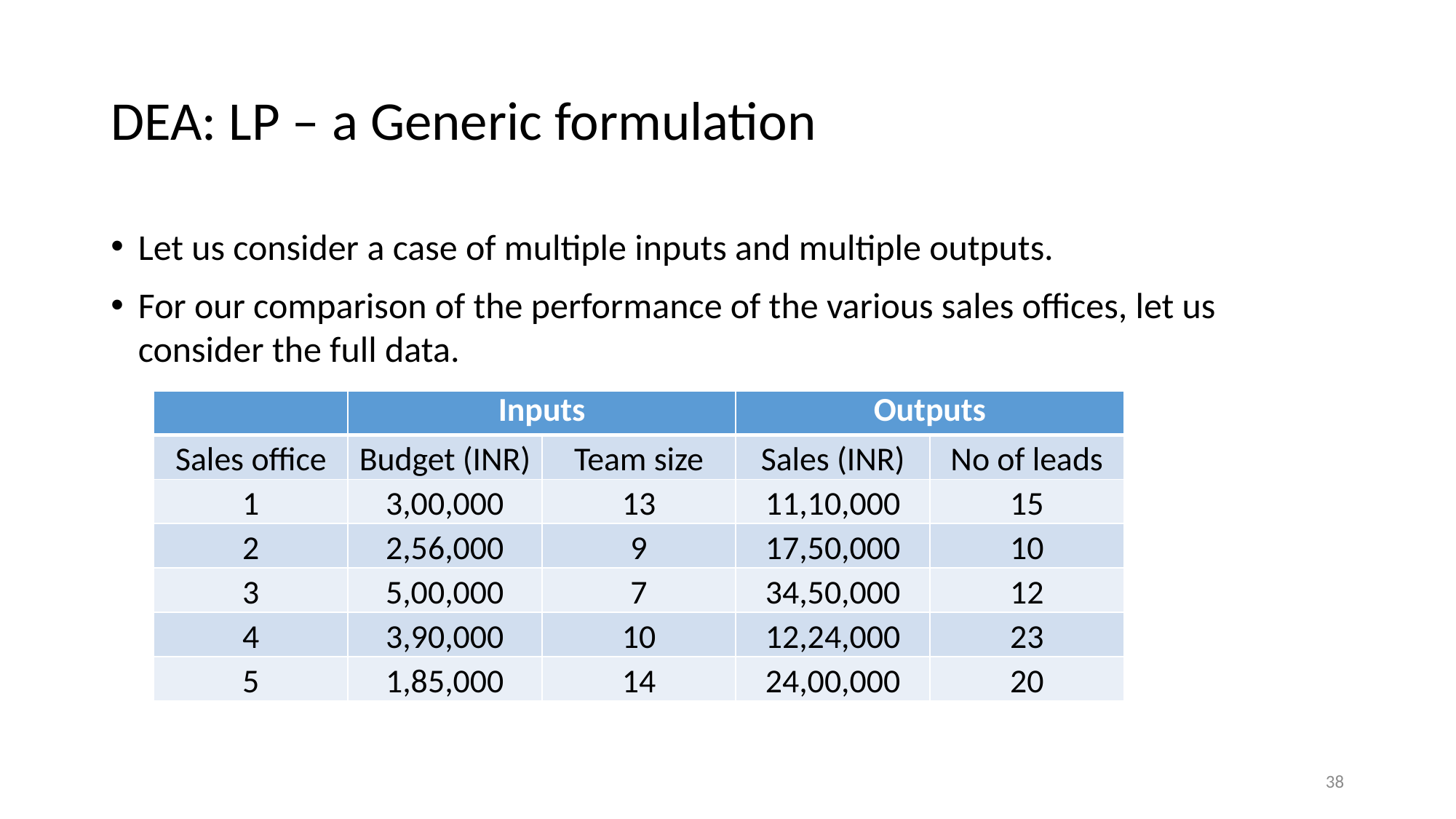

# DEA: LP – a Generic formulation
Let us consider a case of multiple inputs and multiple outputs.
For our comparison of the performance of the various sales offices, let us consider the full data.
|  | Inputs |  | Outputs |  |
| --- | --- | --- | --- | --- |
| Sales office | Budget (INR) | Team size | Sales (INR) | No of leads |
| 1 | 3,00,000 | 13 | 11,10,000 | 15 |
| 2 | 2,56,000 | 9 | 17,50,000 | 10 |
| 3 | 5,00,000 | 7 | 34,50,000 | 12 |
| 4 | 3,90,000 | 10 | 12,24,000 | 23 |
| 5 | 1,85,000 | 14 | 24,00,000 | 20 |
38